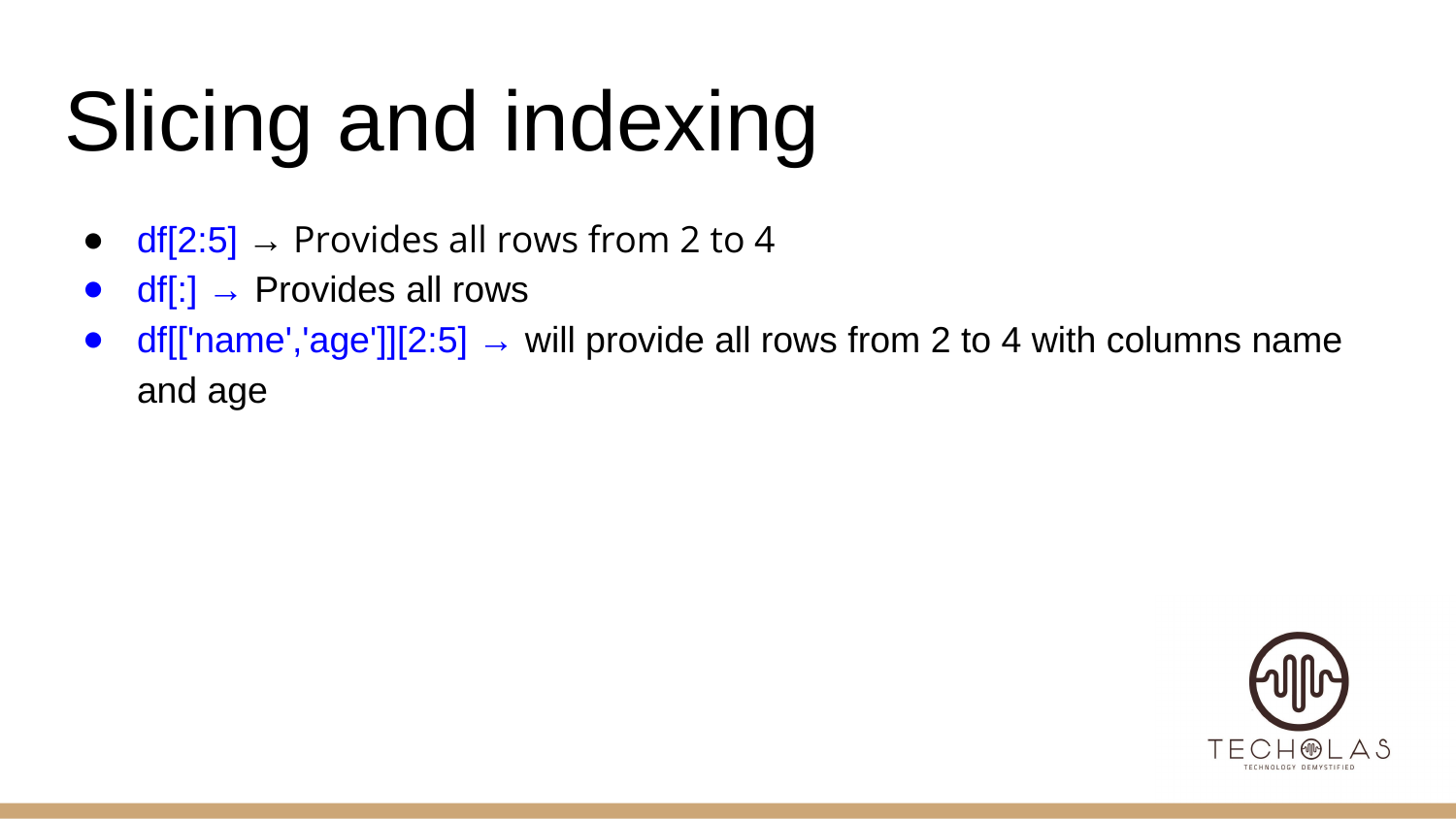

# Slicing and indexing
df[2:5] → Provides all rows from 2 to 4
df[:] → Provides all rows
df[['name','age']][2:5] → will provide all rows from 2 to 4 with columns name and age